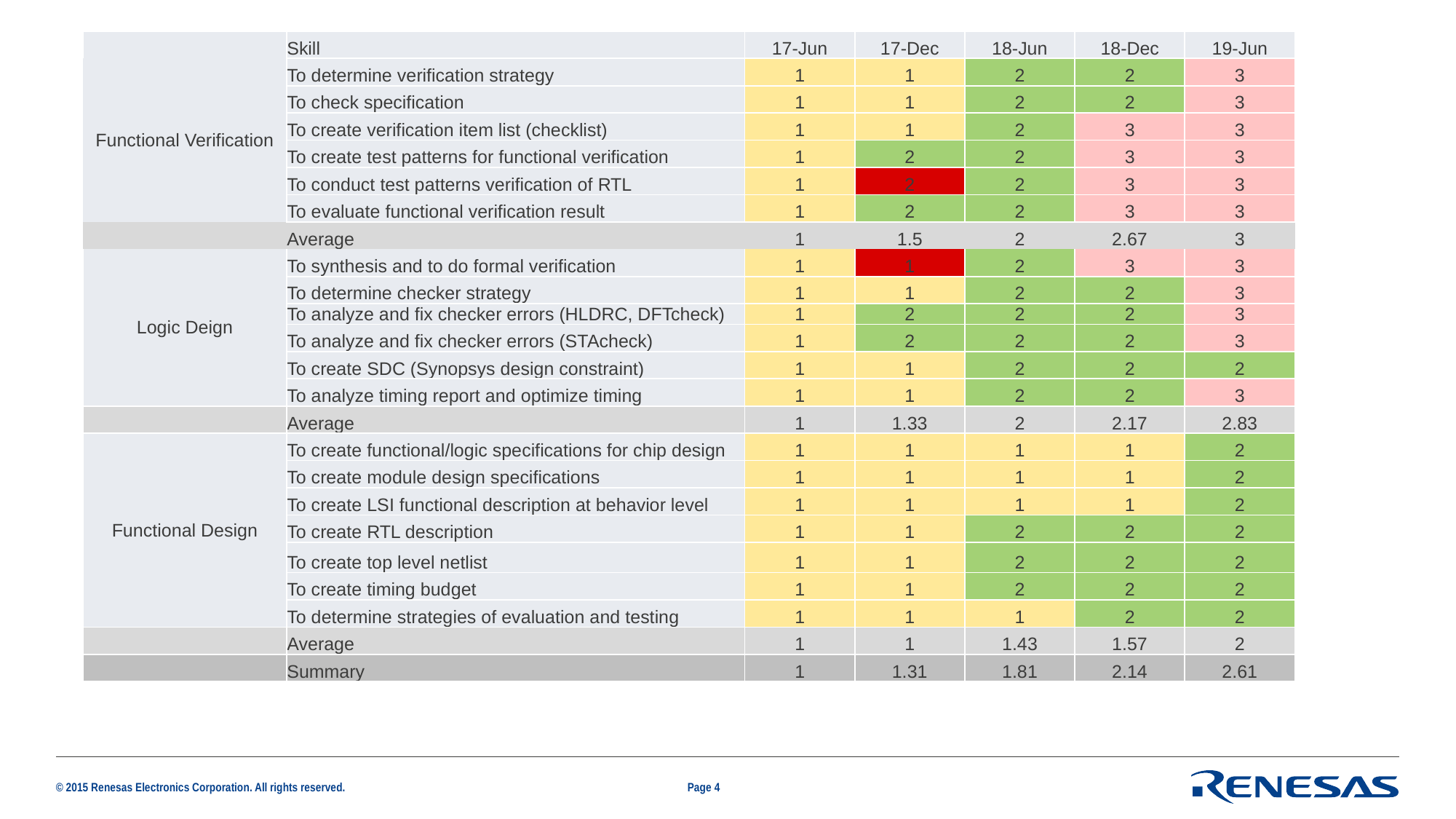

|  | Skill | 17-Jun | 17-Dec | 18-Jun | 18-Dec | 19-Jun |
| --- | --- | --- | --- | --- | --- | --- |
| Functional Verification | To determine verification strategy | 1 | 1 | 2 | 2 | 3 |
|  | To check specification | 1 | 1 | 2 | 2 | 3 |
|  | To create verification item list (checklist) | 1 | 1 | 2 | 3 | 3 |
|  | To create test patterns for functional verification | 1 | 2 | 2 | 3 | 3 |
|  | To conduct test patterns verification of RTL | 1 | 2 | 2 | 3 | 3 |
|  | To evaluate functional verification result | 1 | 2 | 2 | 3 | 3 |
|  | Average | 1 | 1.5 | 2 | 2.67 | 3 |
| Logic Deign | To synthesis and to do formal verification | 1 | 1 | 2 | 3 | 3 |
|  | To determine checker strategy | 1 | 1 | 2 | 2 | 3 |
|  | To analyze and fix checker errors (HLDRC, DFTcheck) | 1 | 2 | 2 | 2 | 3 |
|  | To analyze and fix checker errors (STAcheck) | 1 | 2 | 2 | 2 | 3 |
|  | To create SDC (Synopsys design constraint) | 1 | 1 | 2 | 2 | 2 |
|  | To analyze timing report and optimize timing | 1 | 1 | 2 | 2 | 3 |
|  | Average | 1 | 1.33 | 2 | 2.17 | 2.83 |
| Functional Design | To create functional/logic specifications for chip design | 1 | 1 | 1 | 1 | 2 |
|  | To create module design specifications | 1 | 1 | 1 | 1 | 2 |
|  | To create LSI functional description at behavior level | 1 | 1 | 1 | 1 | 2 |
|  | To create RTL description | 1 | 1 | 2 | 2 | 2 |
|  | To create top level netlist | 1 | 1 | 2 | 2 | 2 |
|  | To create timing budget | 1 | 1 | 2 | 2 | 2 |
|  | To determine strategies of evaluation and testing | 1 | 1 | 1 | 2 | 2 |
|  | Average | 1 | 1 | 1.43 | 1.57 | 2 |
|  | Summary | 1 | 1.31 | 1.81 | 2.14 | 2.61 |
Page 4